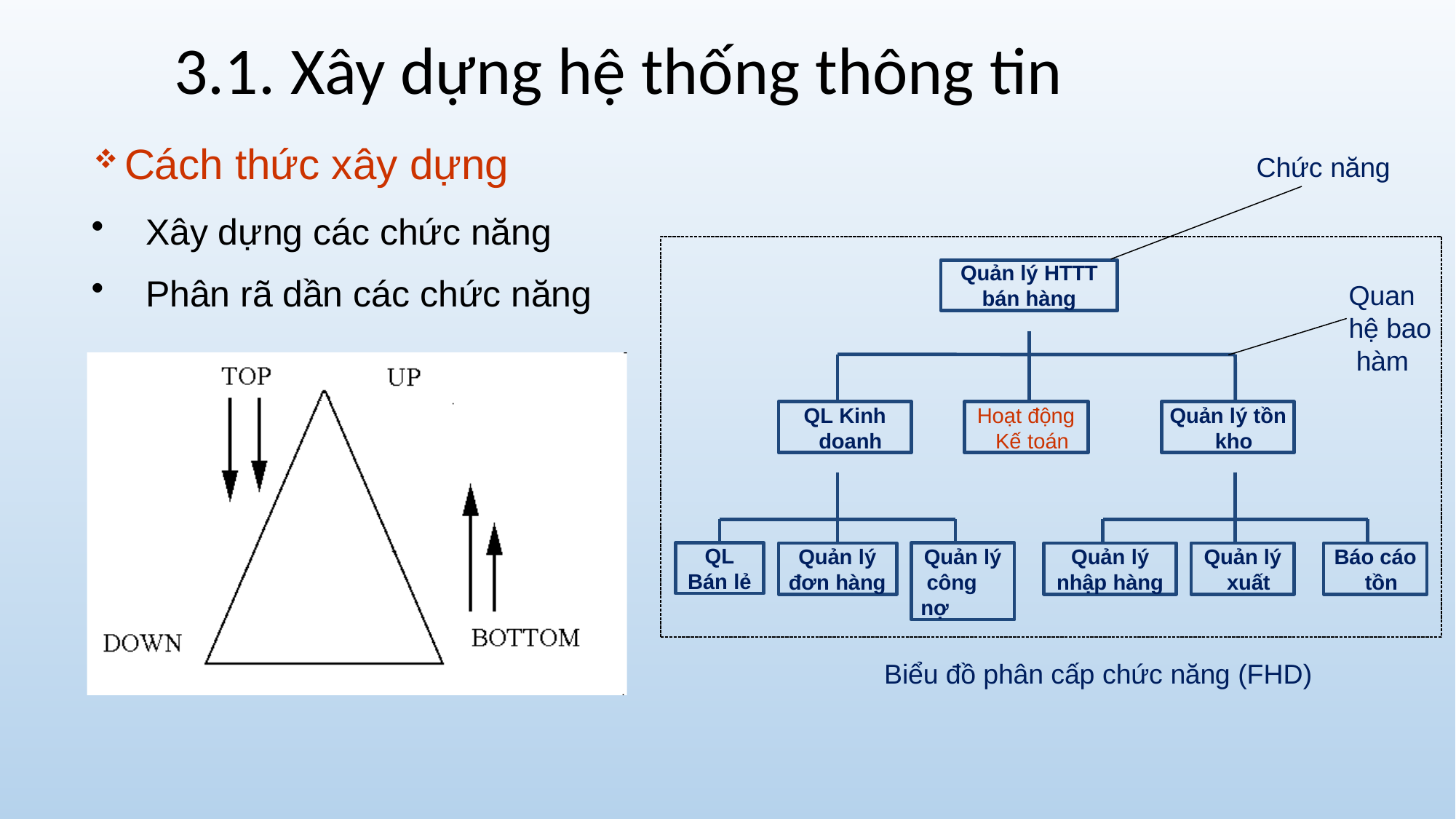

# 3.1. Xây dựng hệ thống thông tin
Cách thức xây dựng
Chức năng

Xây dựng các chức năng
Phân rã dần các chức năng

Quản lý HTTT
bán hàng
Quan  hệ bao  hàm

QL Kinh  doanh
Hoạt động  Kế toán
Quản lý tồn  kho
QL
Bán lẻ
Quản lý  đơn hàng
Quản lý  công nợ
Quản lý  nhập hàng
Quản lý  xuất
Báo cáo  tồn
Biểu đồ phân cấp chức năng (FHD)